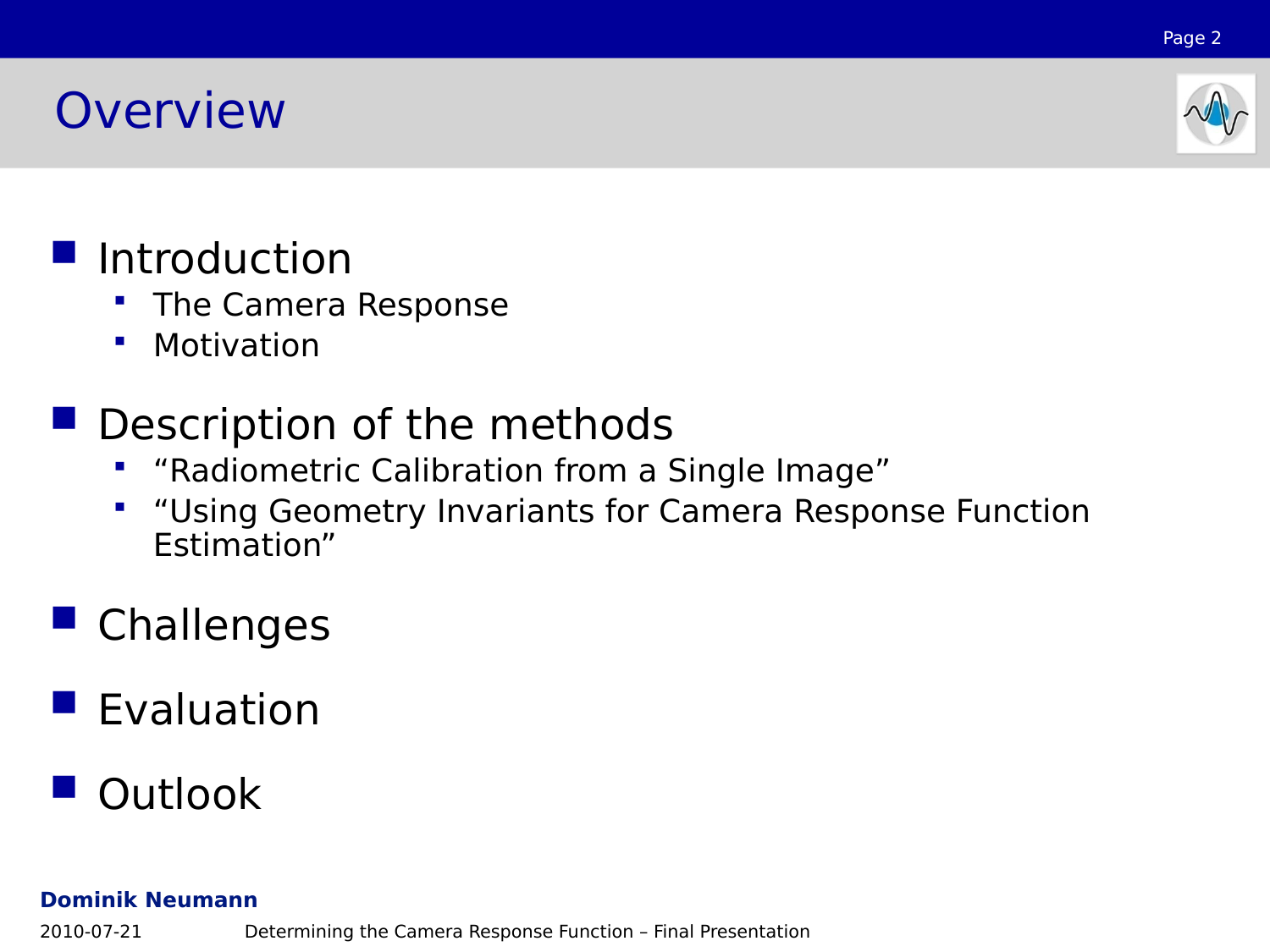

# Overview
Introduction
The Camera Response
Motivation
Description of the methods
“Radiometric Calibration from a Single Image”
“Using Geometry Invariants for Camera Response Function Estimation”
Challenges
Evaluation
Outlook